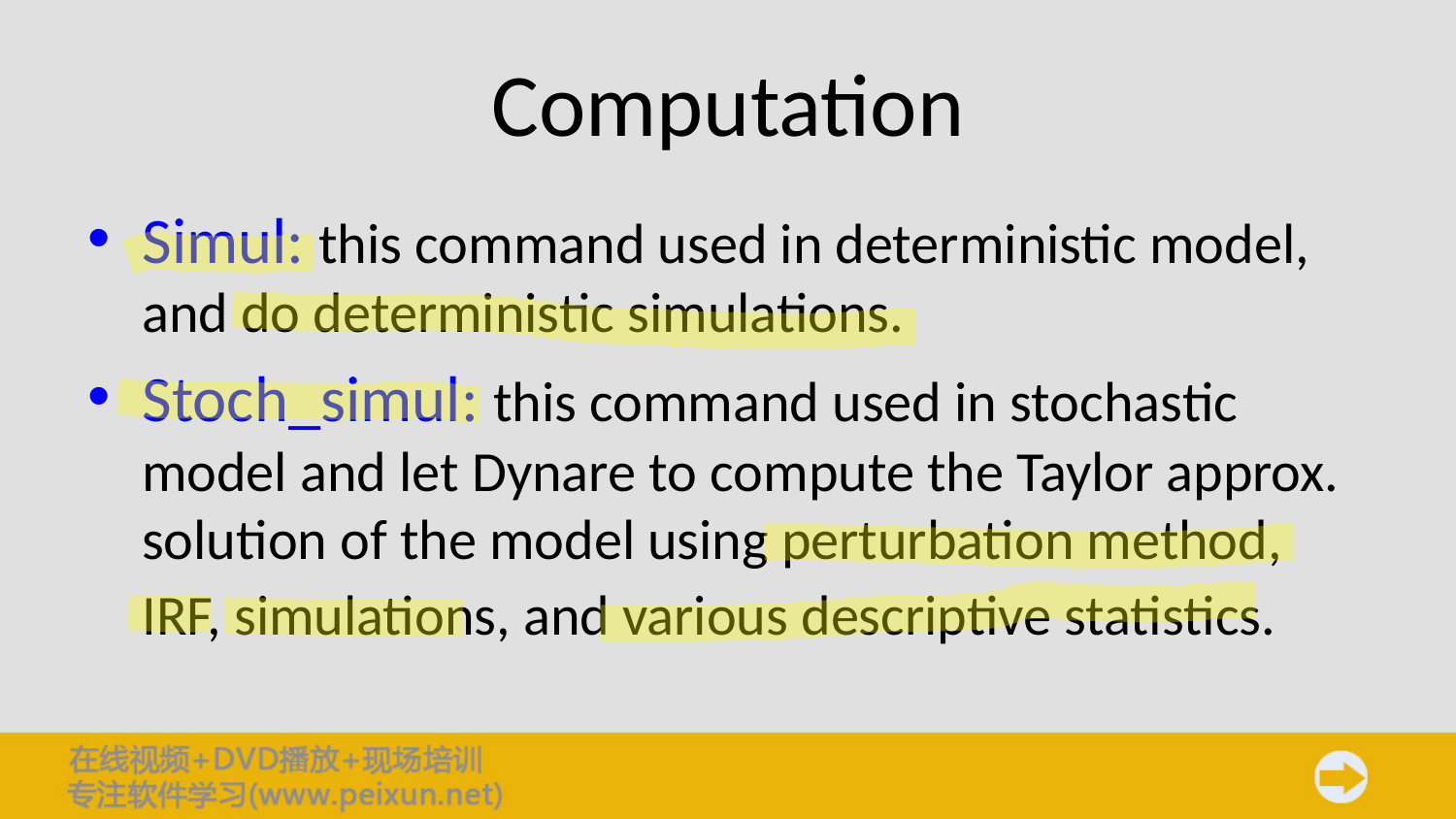

# Computation
Simul: this command used in deterministic model, and do deterministic simulations.
Stoch_simul: this command used in stochastic model and let Dynare to compute the Taylor approx. solution of the model using perturbation method, IRF, simulations, and various descriptive statistics.